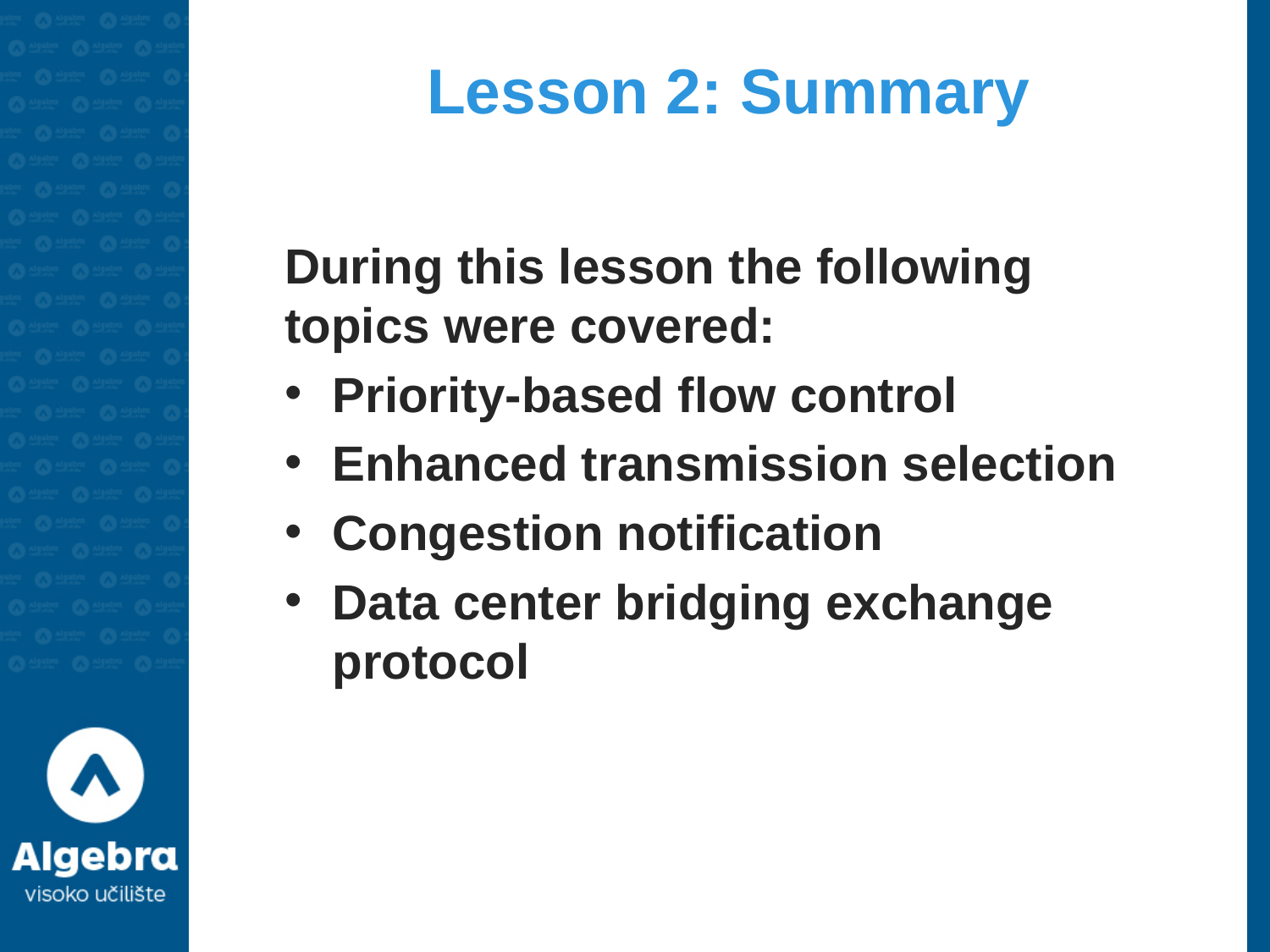

# Lesson 2: Summary
During this lesson the following topics were covered:
Priority-based flow control
Enhanced transmission selection
Congestion notification
Data center bridging exchange protocol